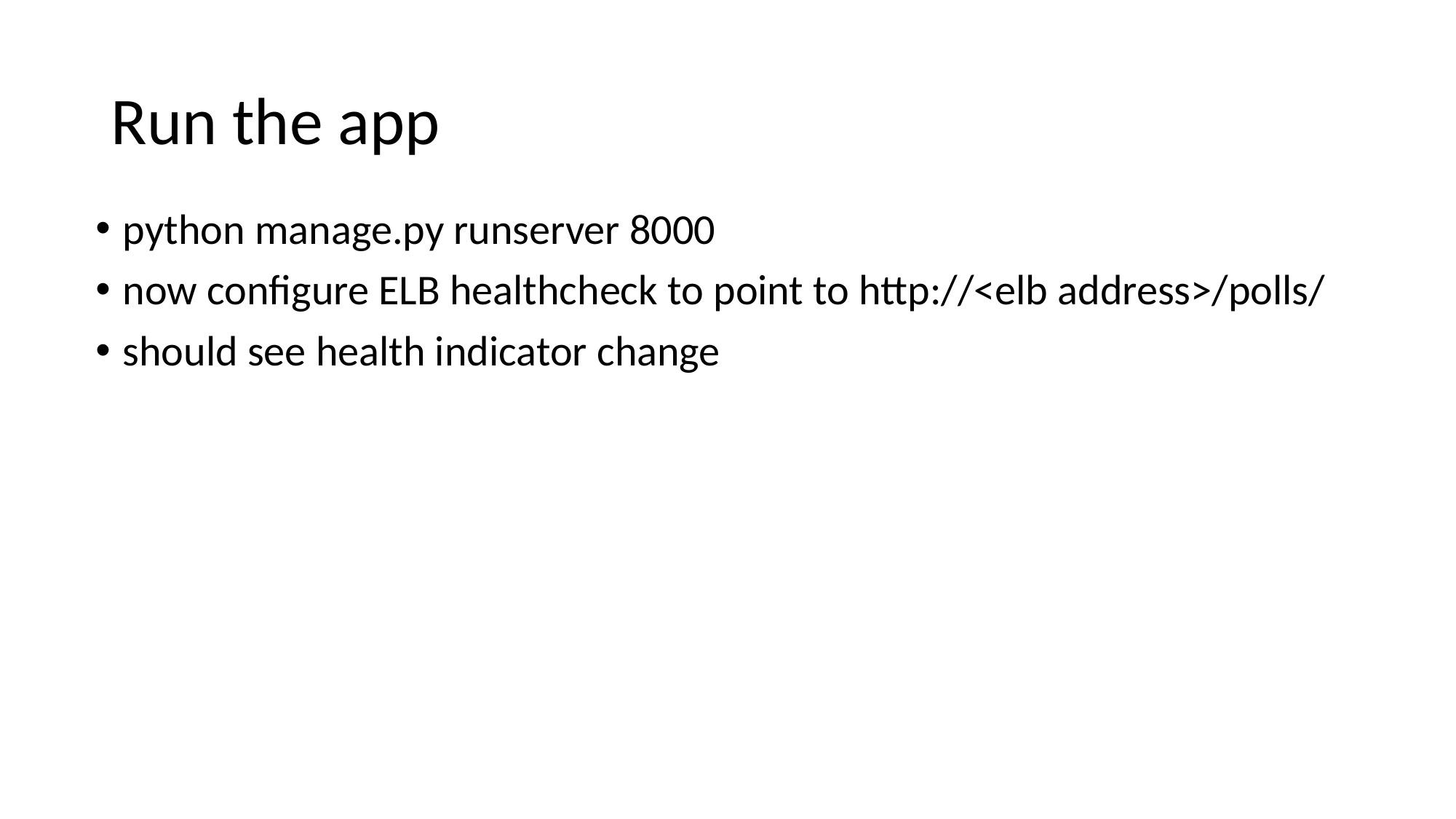

# Run the app
python manage.py runserver 8000
now configure ELB healthcheck to point to http://<elb address>/polls/
should see health indicator change